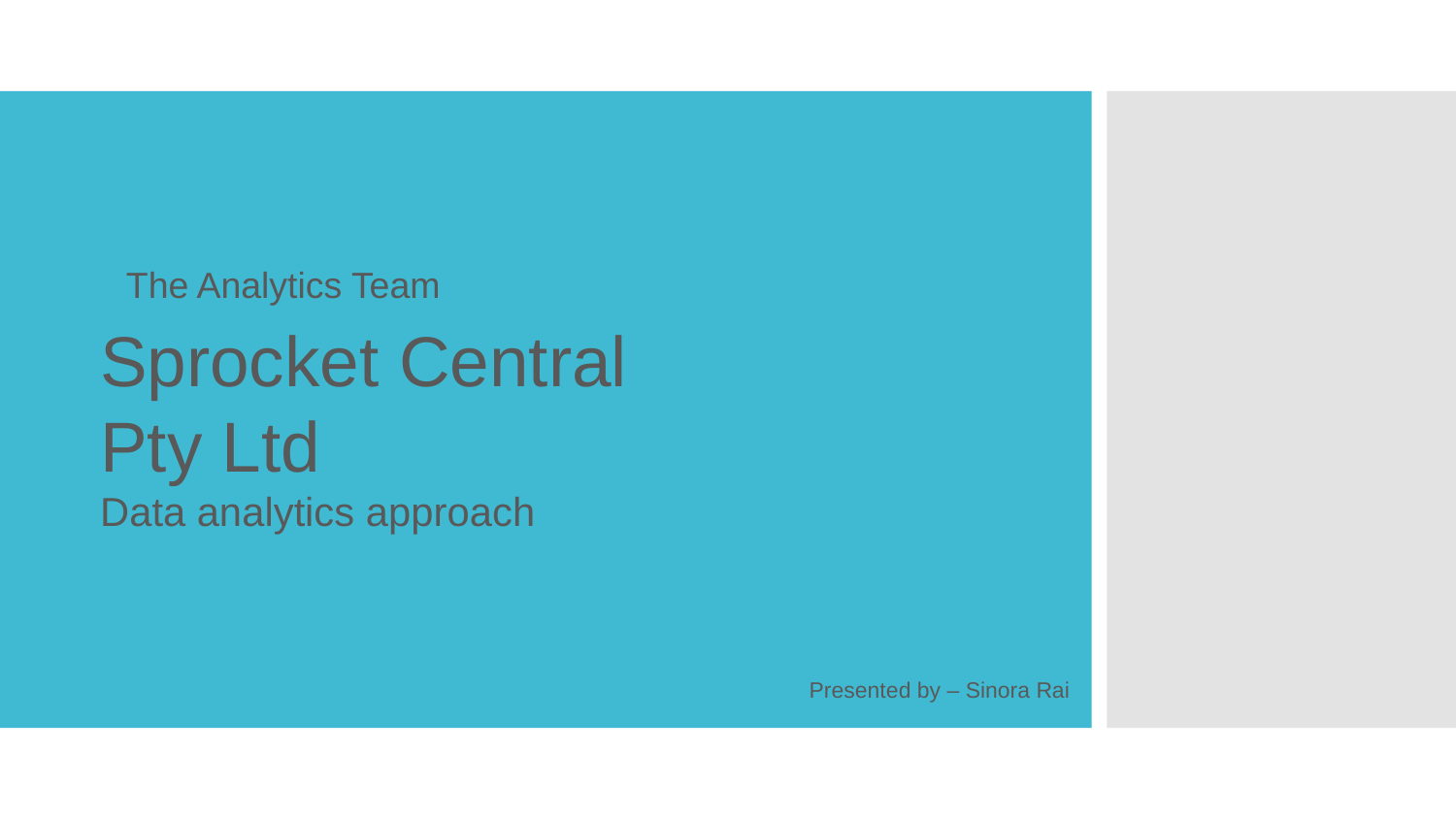

The Analytics Team
Sprocket Central Pty Ltd
Data analytics approach
Presented by – Sinora Rai